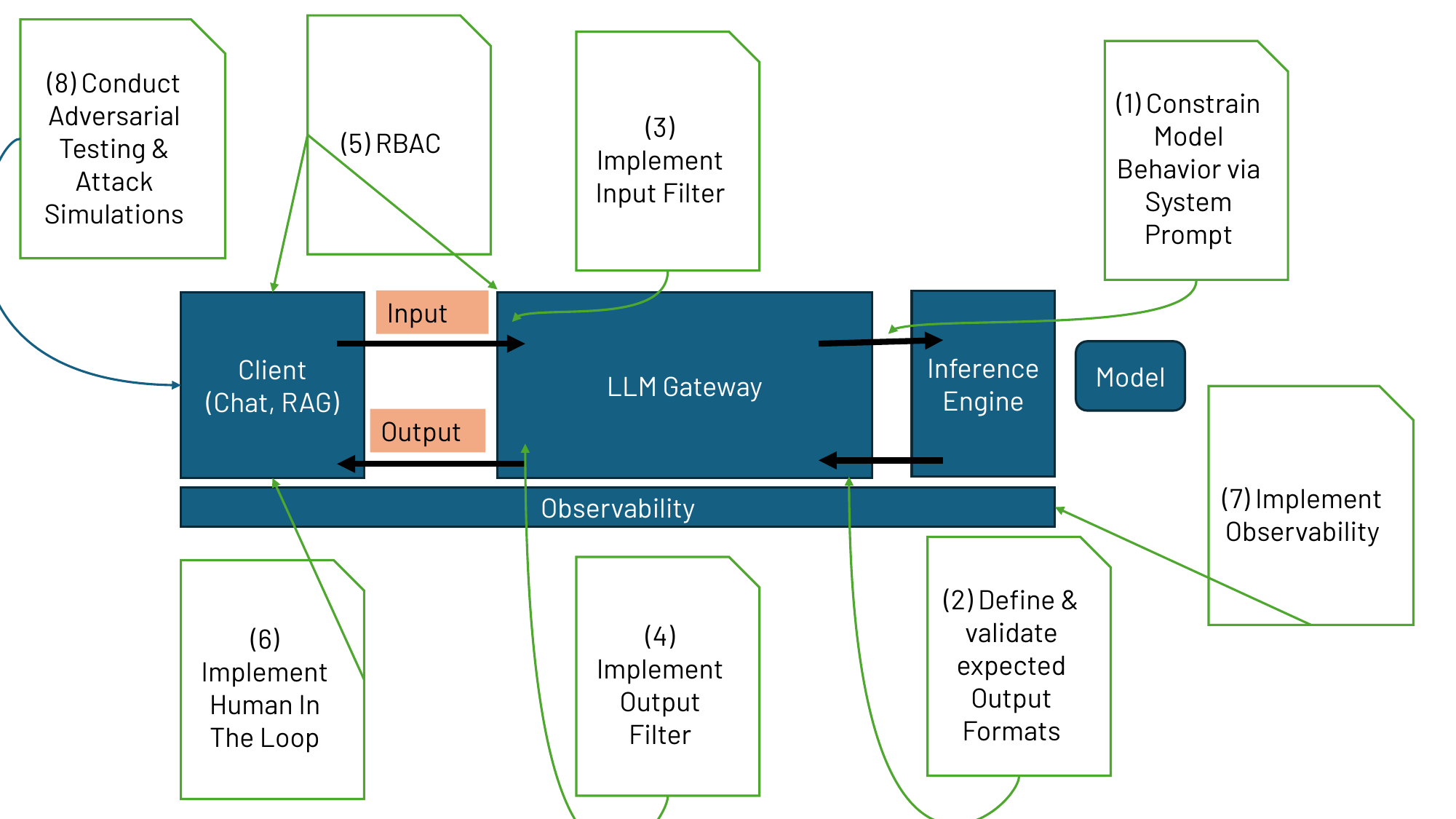

(5) RBAC
(8) Conduct Adversarial Testing & Attack Simulations
(3) Implement Input Filter
(1) Constrain Model Behavior via System Prompt
Observability
Input
Inference Engine
Client
(Chat, RAG)
LLM Gateway
Model
(7) Implement Observability
Output
(2) Define & validate expected Output Formats
(4) Implement Output Filter
(6) Implement Human In The Loop